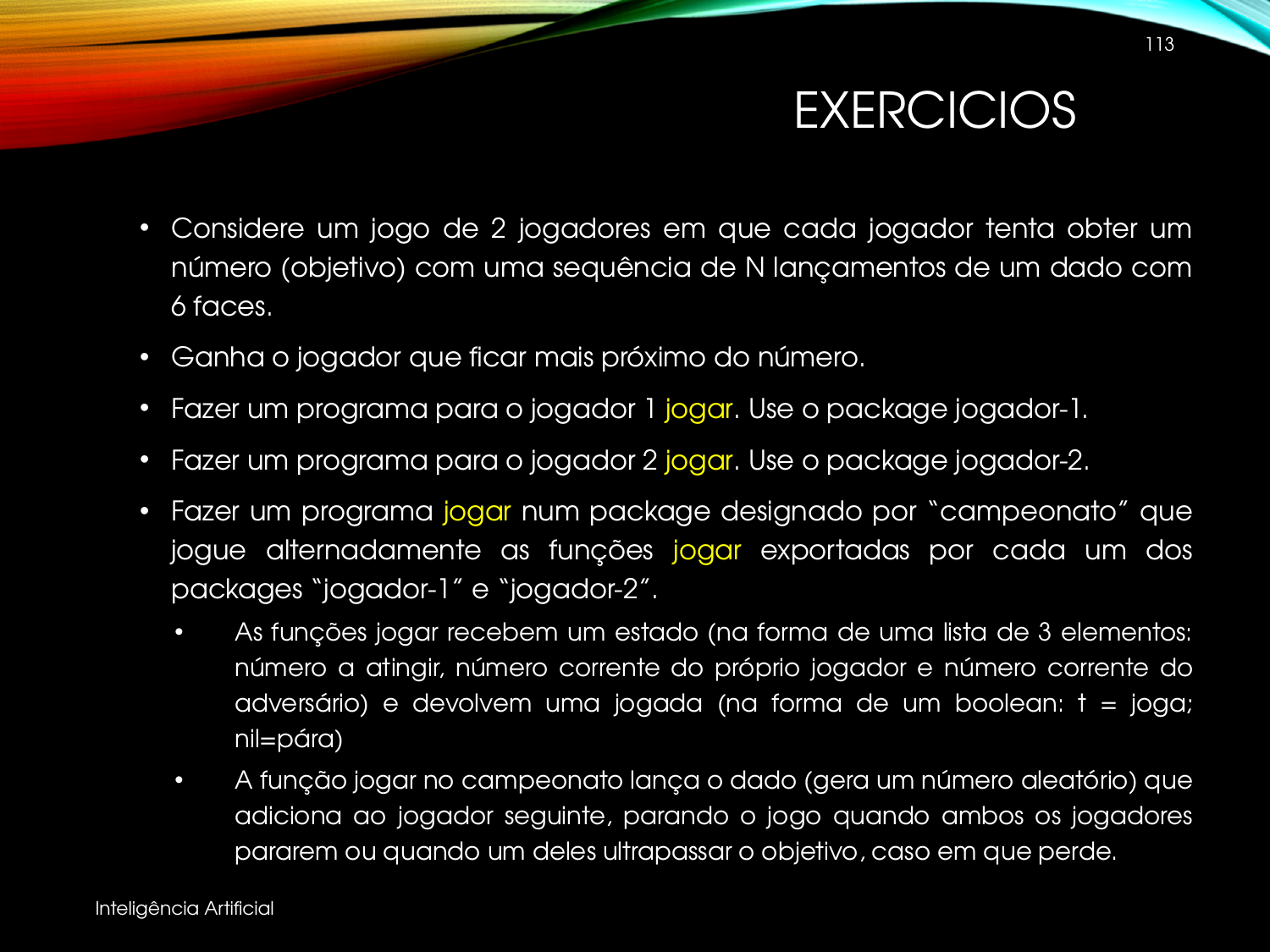

113
# Exercicios
Considere um jogo de 2 jogadores em que cada jogador tenta obter um número (objetivo) com uma sequência de N lançamentos de um dado com 6 faces.
Ganha o jogador que ficar mais próximo do número.
Fazer um programa para o jogador 1 jogar. Use o package jogador-1.
Fazer um programa para o jogador 2 jogar. Use o package jogador-2.
Fazer um programa jogar num package designado por “campeonato” que jogue alternadamente as funções jogar exportadas por cada um dos packages “jogador-1” e “jogador-2”.
As funções jogar recebem um estado (na forma de uma lista de 3 elementos: número a atingir, número corrente do próprio jogador e número corrente do adversário) e devolvem uma jogada (na forma de um boolean: t = joga; nil=pára)
A função jogar no campeonato lança o dado (gera um número aleatório) que adiciona ao jogador seguinte, parando o jogo quando ambos os jogadores pararem ou quando um deles ultrapassar o objetivo, caso em que perde.
Inteligência Artificial